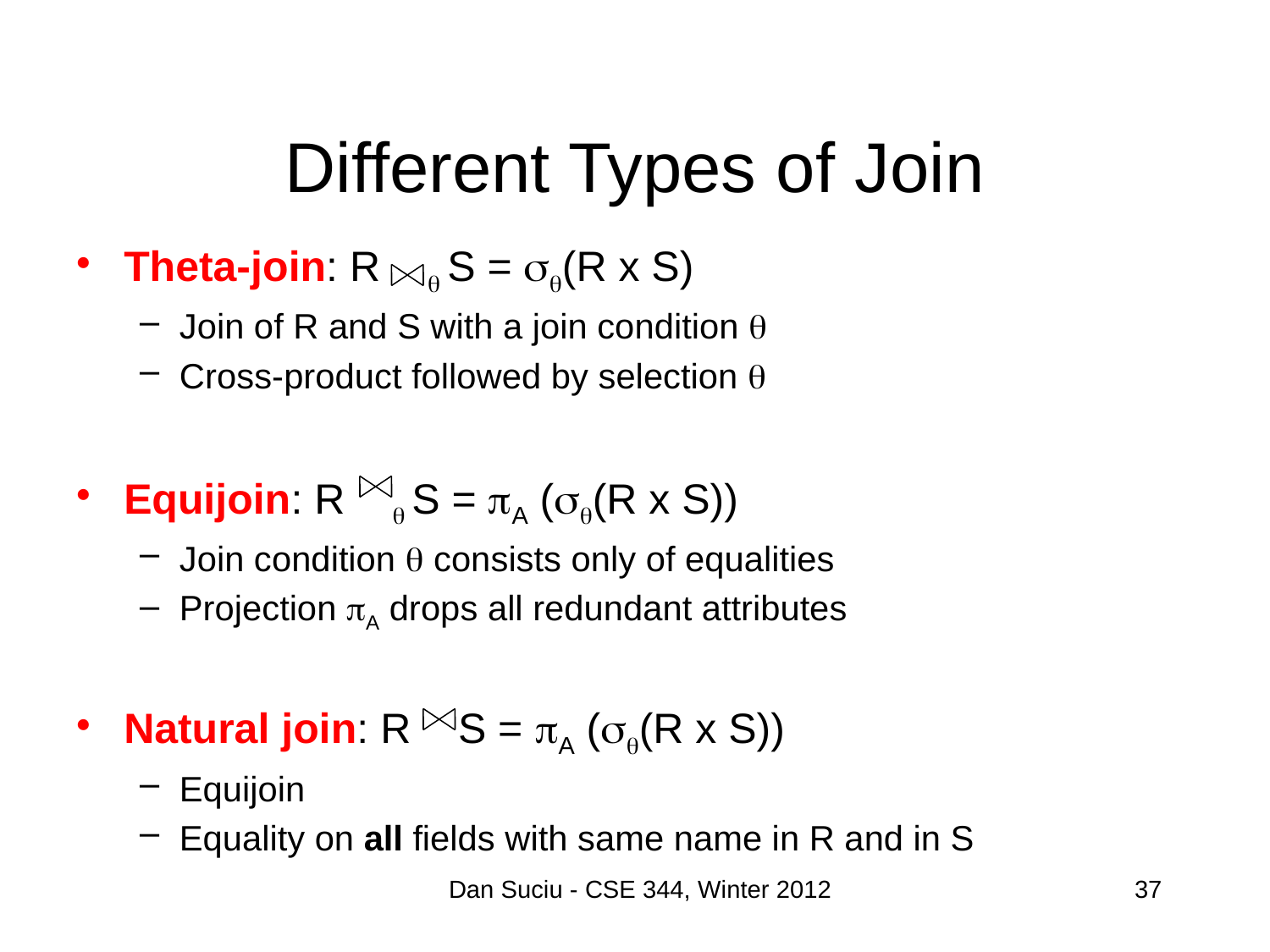

# Different Types of Join
Theta-join: R    θ S = σθ(R x S)
Join of R and S with a join condition θ
Cross-product followed by selection θ

Equijoin: R    θ S = πA (σθ(R x S))
Join condition θ consists only of equalities
Projection πA drops all redundant attributes

Natural join: R    S = πA (σθ(R x S))
Equijoin
Equality on all fields with same name in R and in S

Dan Suciu - CSE 344, Winter 2012
37